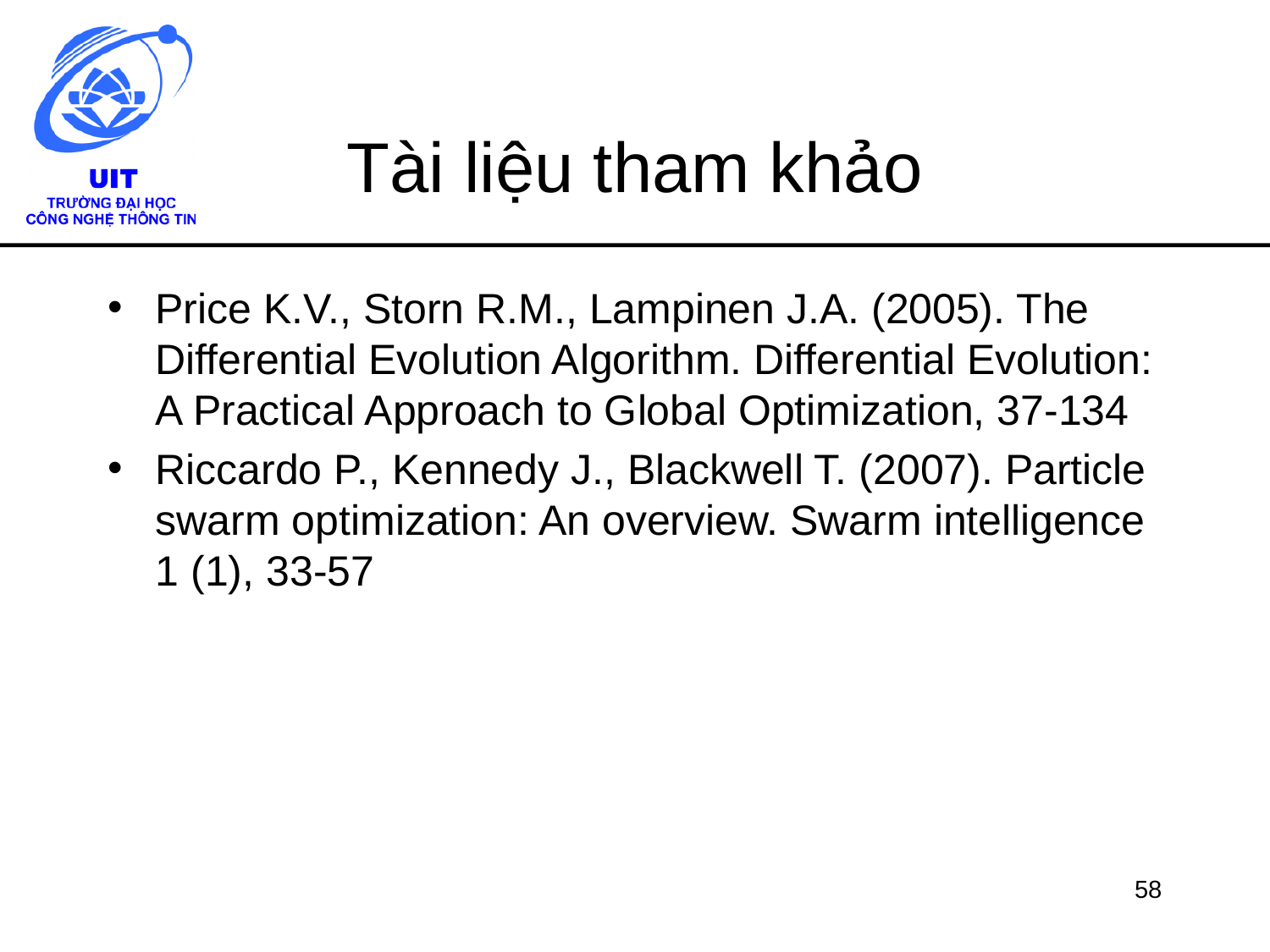

# Tài liệu tham khảo
Price K.V., Storn R.M., Lampinen J.A. (2005). The Differential Evolution Algorithm. Differential Evolution: A Practical Approach to Global Optimization, 37-134
Riccardo P., Kennedy J., Blackwell T. (2007). Particle swarm optimization: An overview. Swarm intelligence 1 (1), 33-57
58